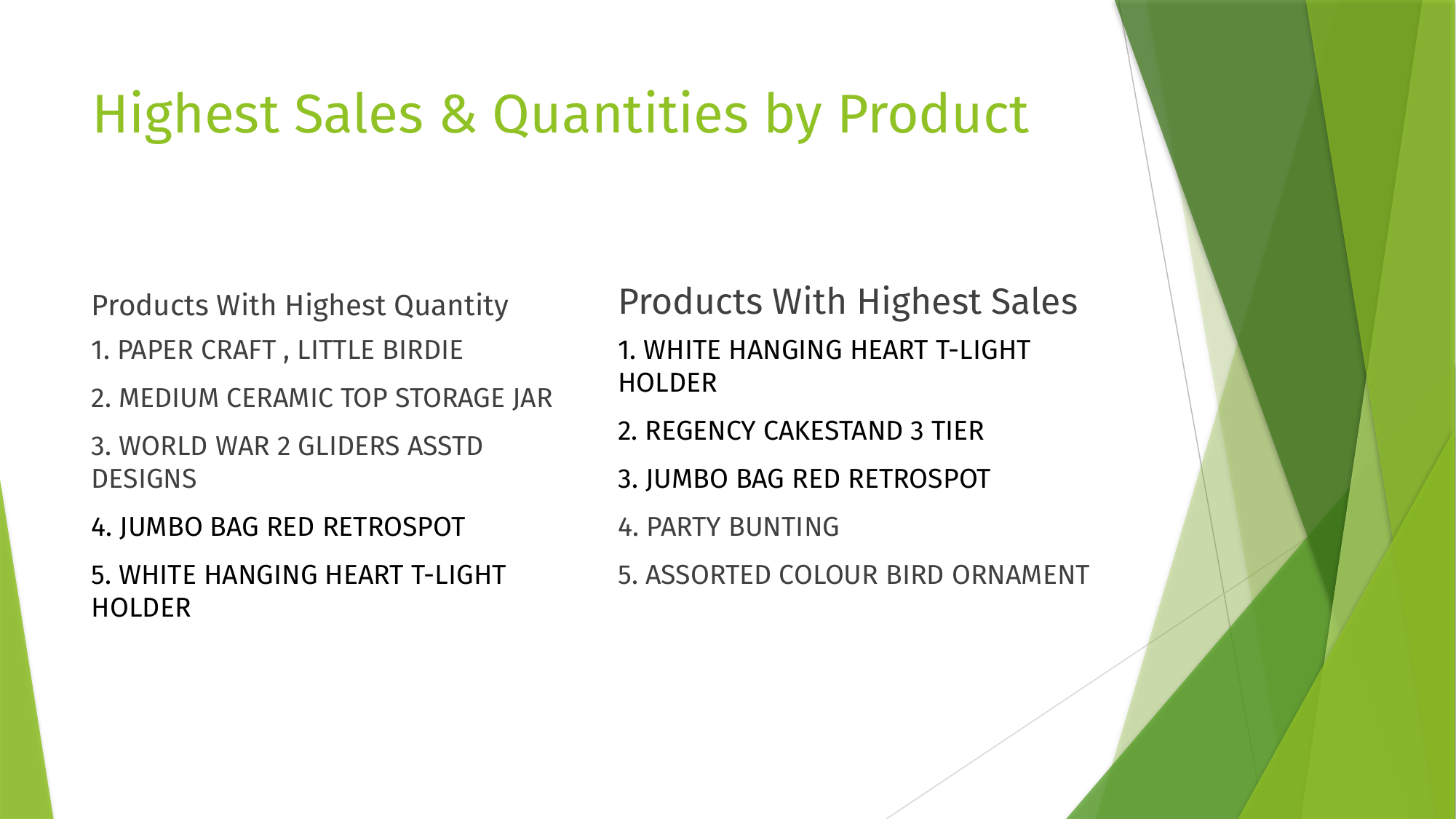

# Highest Sales & Quantities by Product
Products With Highest Quantity
Products With Highest Sales
1. PAPER CRAFT , LITTLE BIRDIE
2. MEDIUM CERAMIC TOP STORAGE JAR
3. WORLD WAR 2 GLIDERS ASSTD DESIGNS
4. JUMBO BAG RED RETROSPOT
5. WHITE HANGING HEART T-LIGHT HOLDER

1. WHITE HANGING HEART T-LIGHT HOLDER
2. REGENCY CAKESTAND 3 TIER
3. JUMBO BAG RED RETROSPOT
4. PARTY BUNTING
5. ASSORTED COLOUR BIRD ORNAMENT